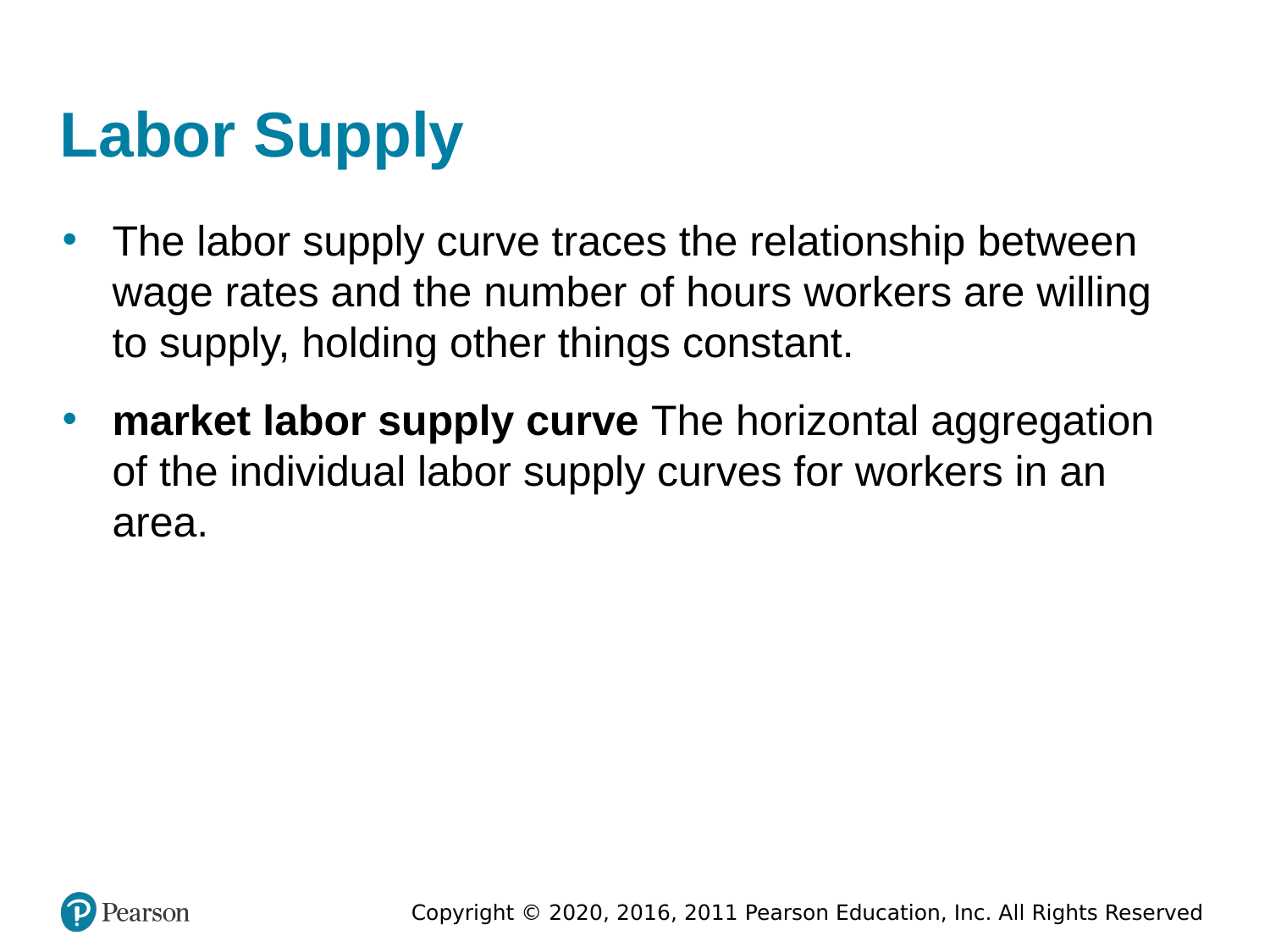

# Labor Supply
The labor supply curve traces the relationship between
wage rates and the number of hours workers are willing to supply, holding other things constant.
market labor supply curve The horizontal aggregation of the individual labor supply curves for workers in an area.